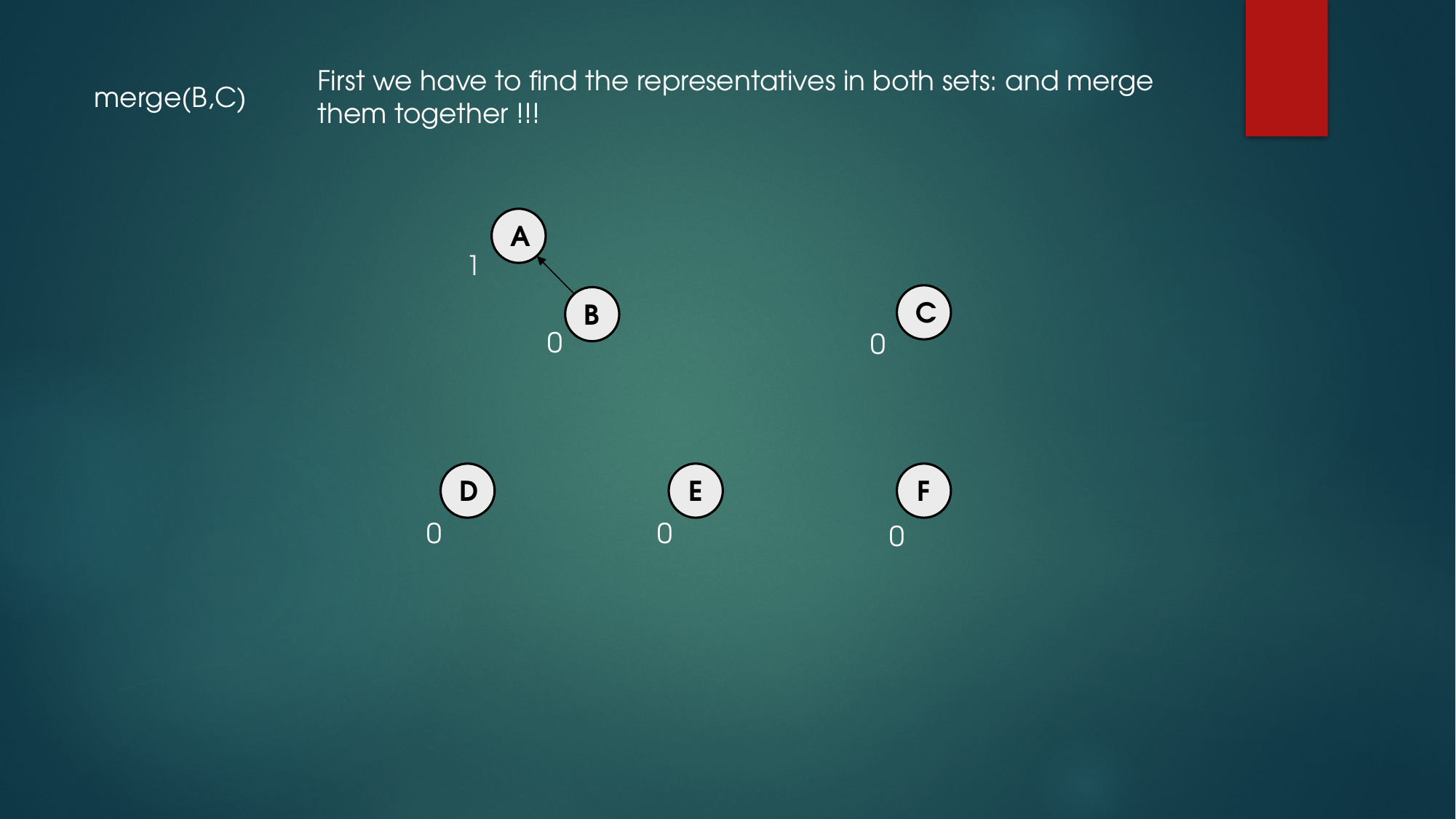

First we have to find the representatives in both sets: and merge
them together !!!
merge(B,C)
A
1
C
B
0
0
E
F
D
0
0
0